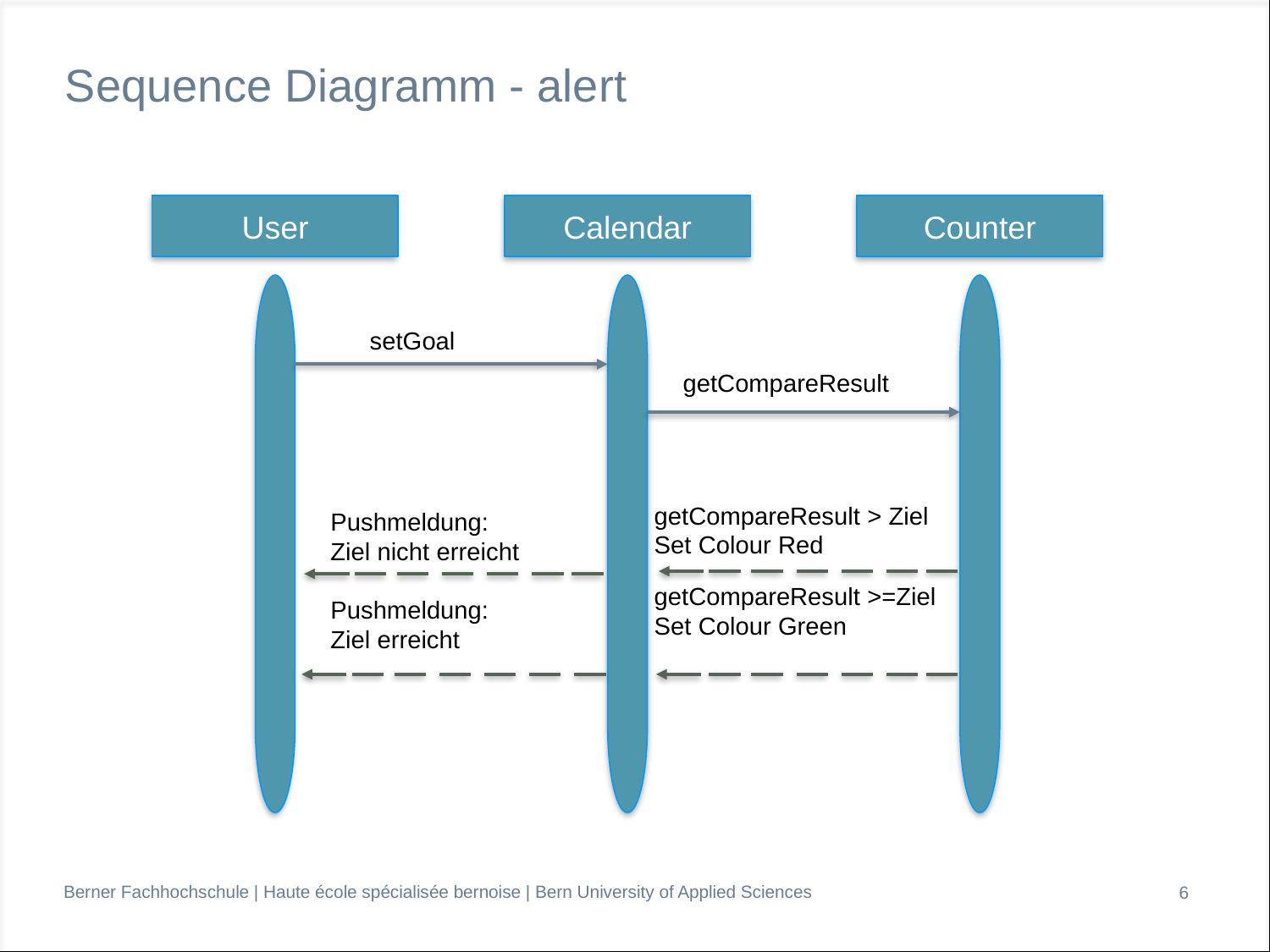

# Sequence Diagramm - alert
User
Calendar
Counter
setGoal
getCompareResult
getCompareResult > Ziel
Set Colour Red
Pushmeldung:
Ziel nicht erreicht

getCompareResult >=Ziel
Set Colour Green
Pushmeldung:
Ziel erreicht
6